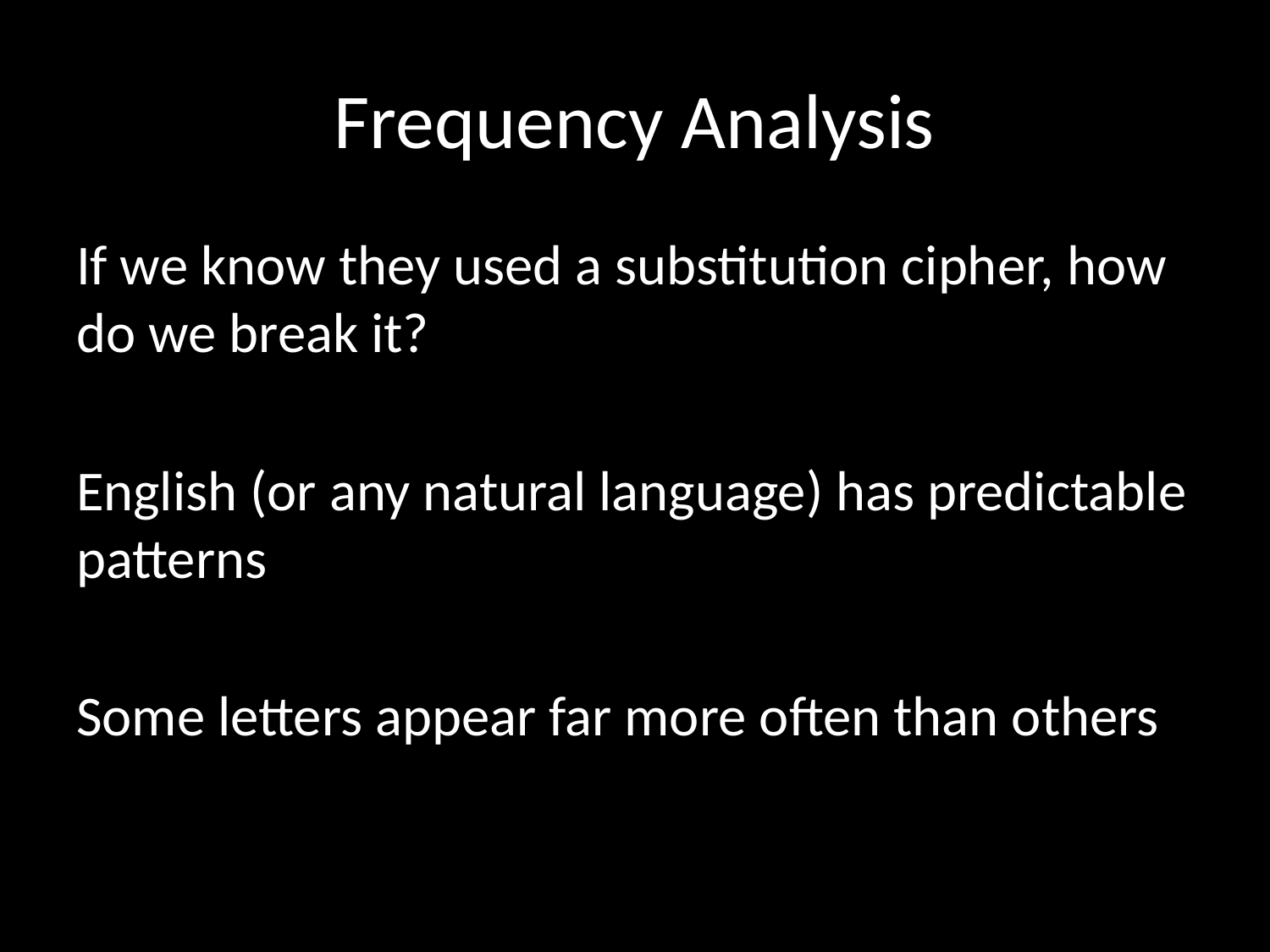

# Frequency Analysis
If we know they used a substitution cipher, how do we break it?

English (or any natural language) has predictable patterns

Some letters appear far more often than others